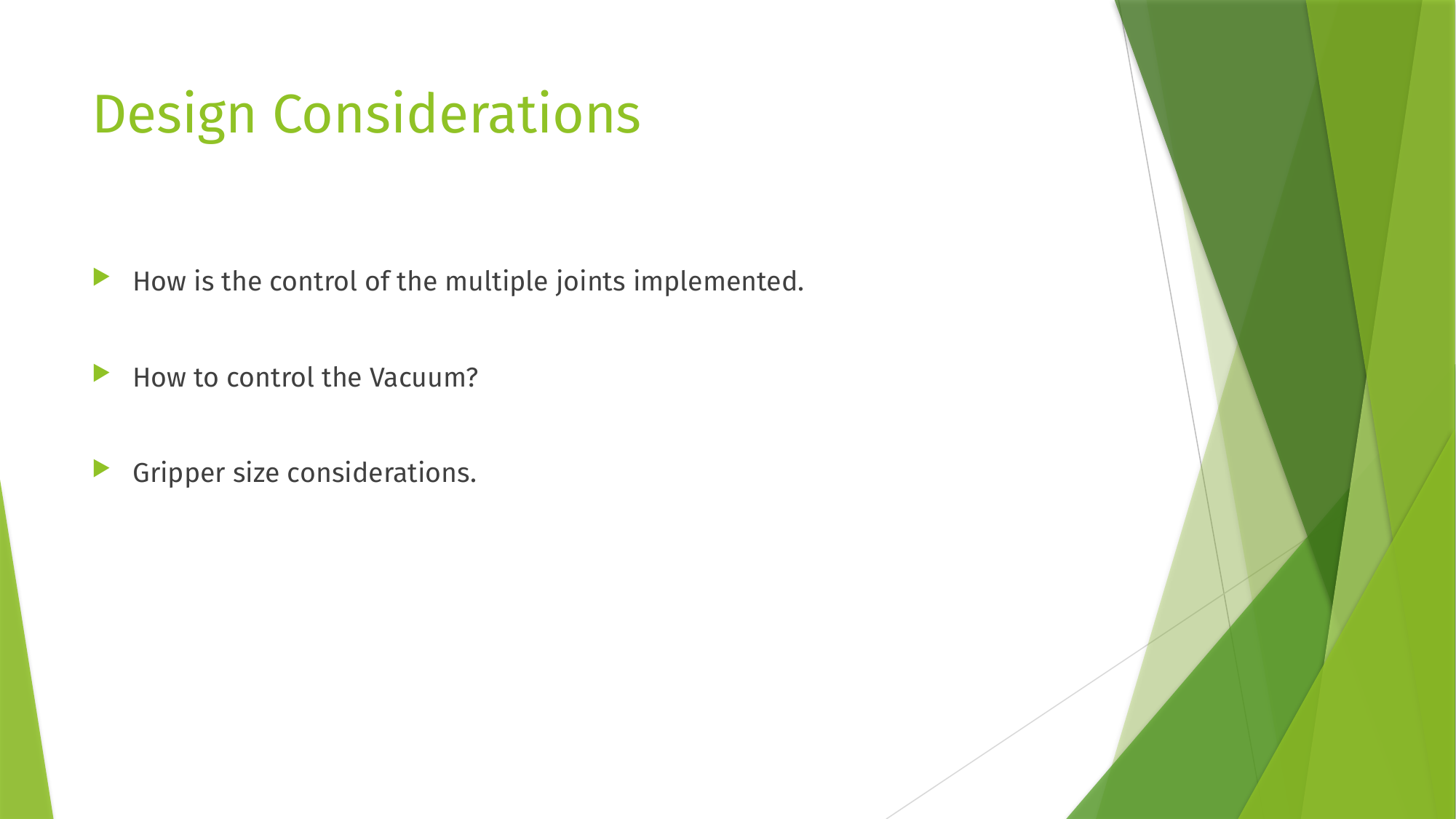

# Design Considerations
How is the control of the multiple joints implemented.

How to control the Vacuum?

Gripper size considerations.